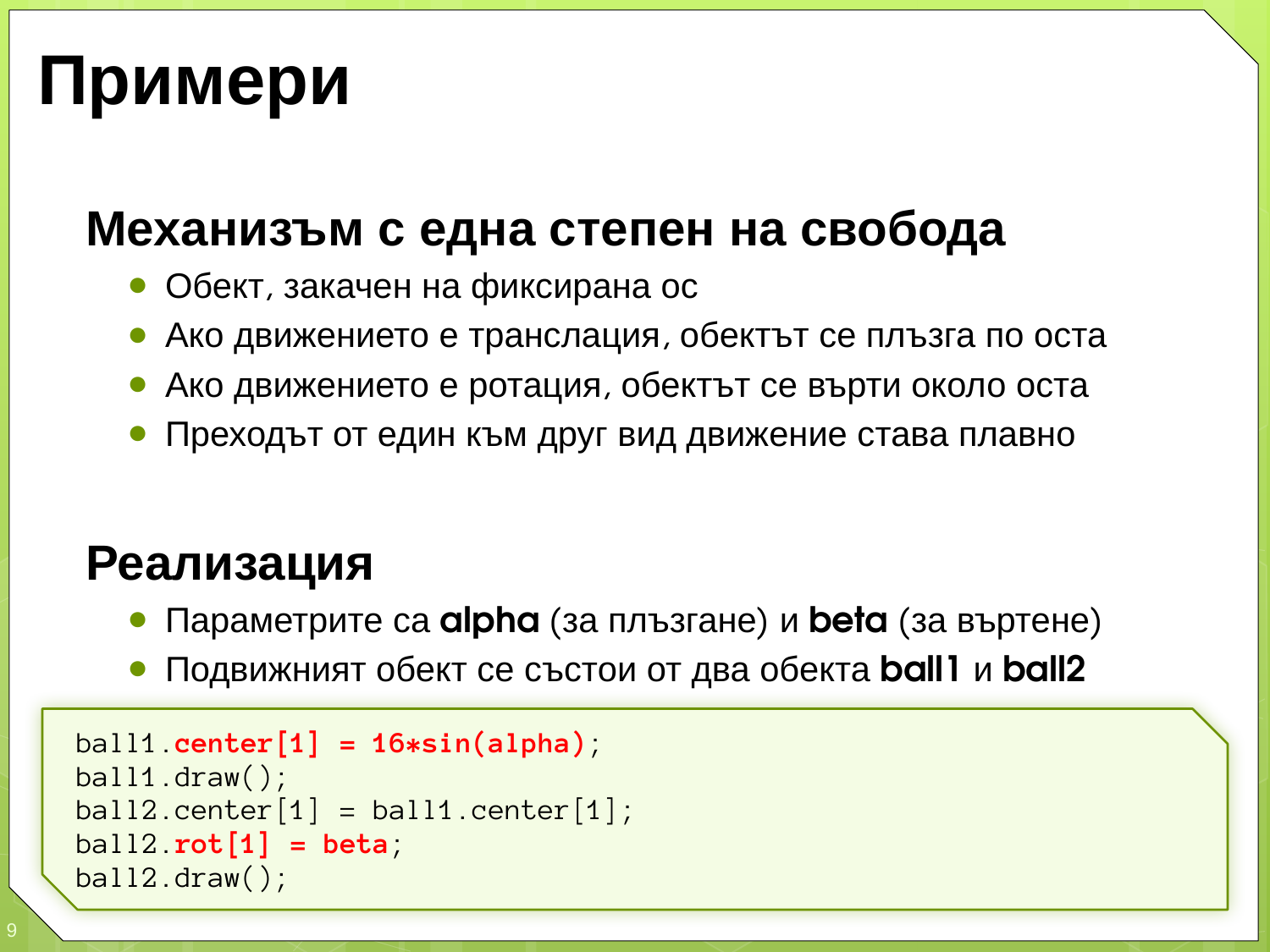

# Примери
Механизъм с една степен на свобода
Обект, закачен на фиксирана ос
Ако движението е транслация, обектът се плъзга по оста
Ако движението е ротация, обектът се върти около оста
Преходът от един към друг вид движение става плавно

Реализация
Параметрите са alpha (за плъзгане) и beta (за въртене)
Подвижният обект се състои от два обекта ball1 и ball2
ball1.center[1] = 16*sin(alpha);
ball1.draw();
ball2.center[1] = ball1.center[1];
ball2.rot[1] = beta;
ball2.draw();